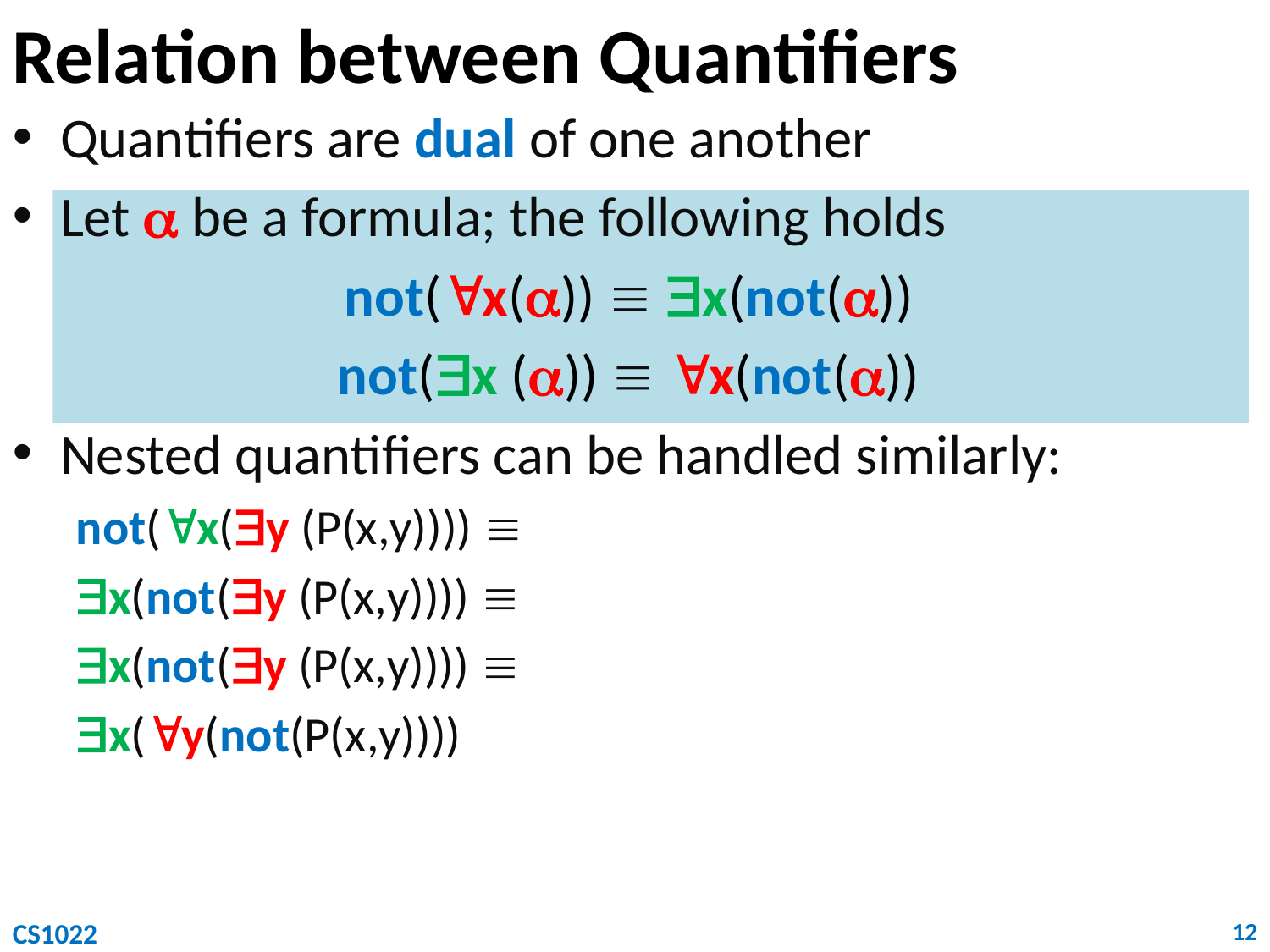

# Relation between Quantifiers
Quantifiers are dual of one another
Let α be a formula; the following holds
not(∀x(α)) ≡ ∃x(not(α))
not(∃x (α)) ≡ ∀x(not(α))
Nested quantifiers can be handled similarly:
not(∀x(∃y (P(x,y)))) ≡
∃x(not(∃y (P(x,y)))) ≡
∃x(not(∃y (P(x,y)))) ≡
∃x(∀y(not(P(x,y))))

CS1022
12